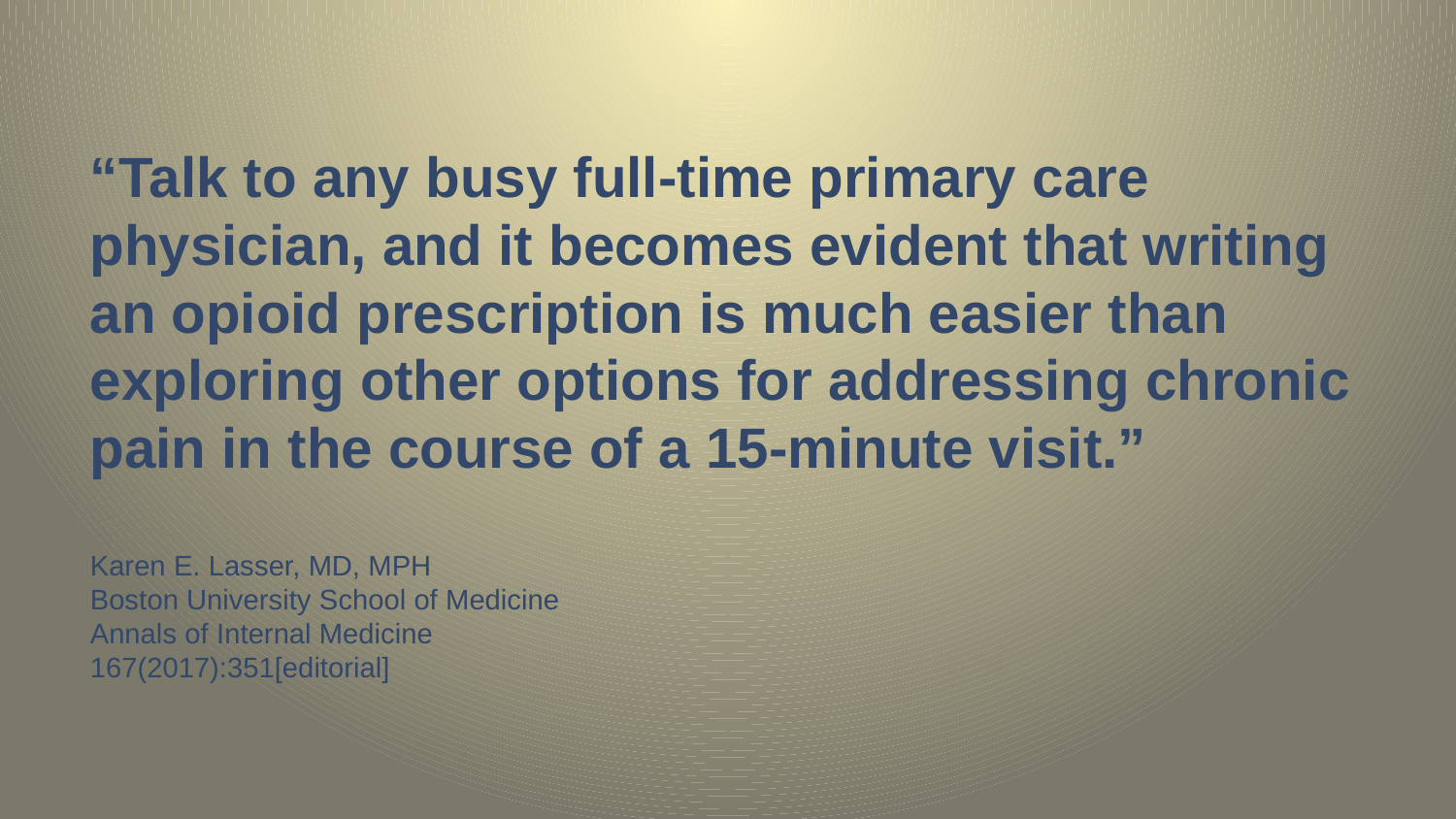

# “Talk to any busy full-time primary care physician, and it becomes evident that writing an opioid prescription is much easier than exploring other options for addressing chronic pain in the course of a 15-minute visit.” Karen E. Lasser, MD, MPH Boston University School of Medicine Annals of Internal Medicine 167(2017):351[editorial]